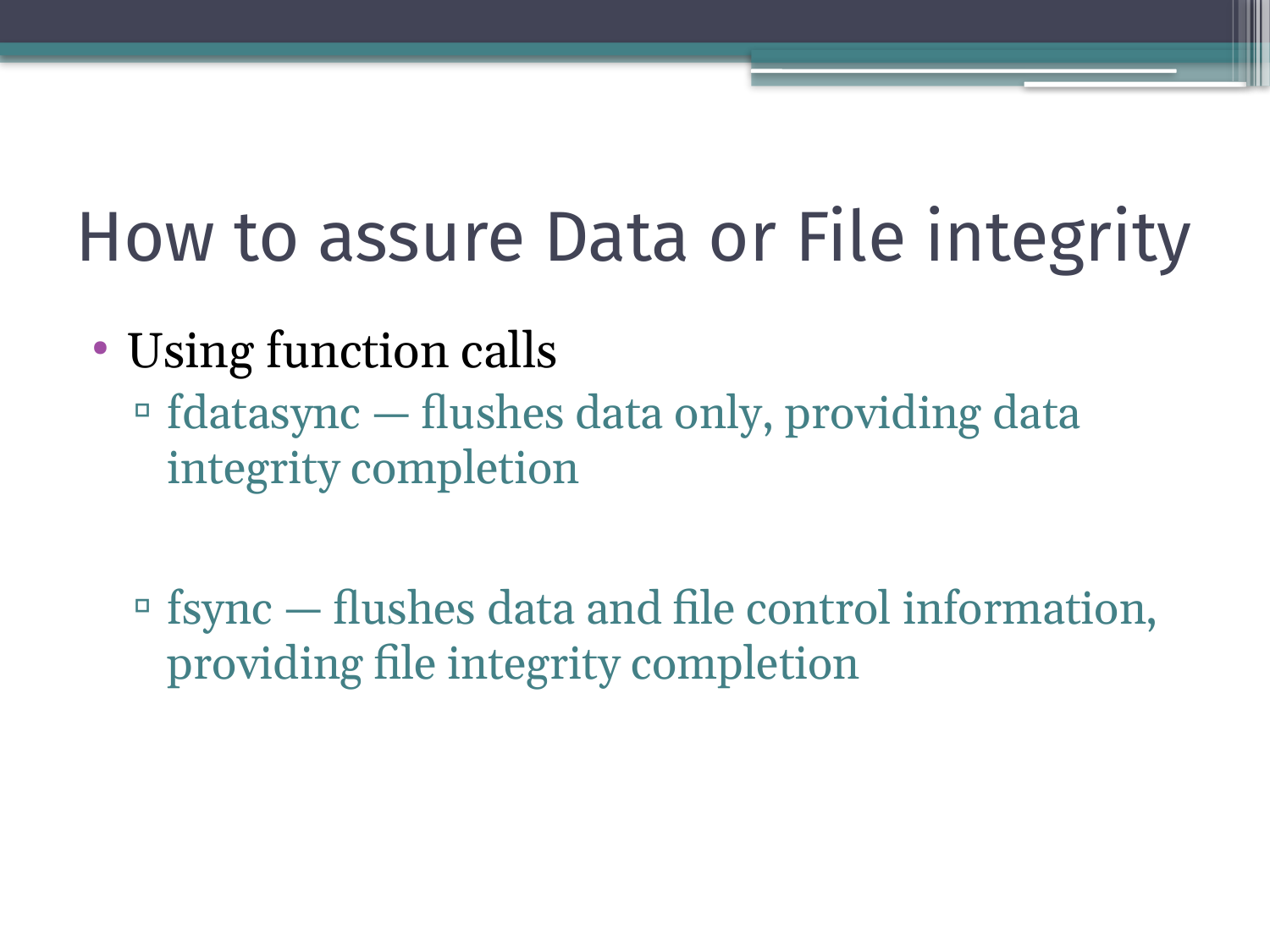

# How to assure Data or File integrity
Using function calls
fdatasync — flushes data only, providing data integrity completion

fsync — flushes data and file control information, providing file integrity completion